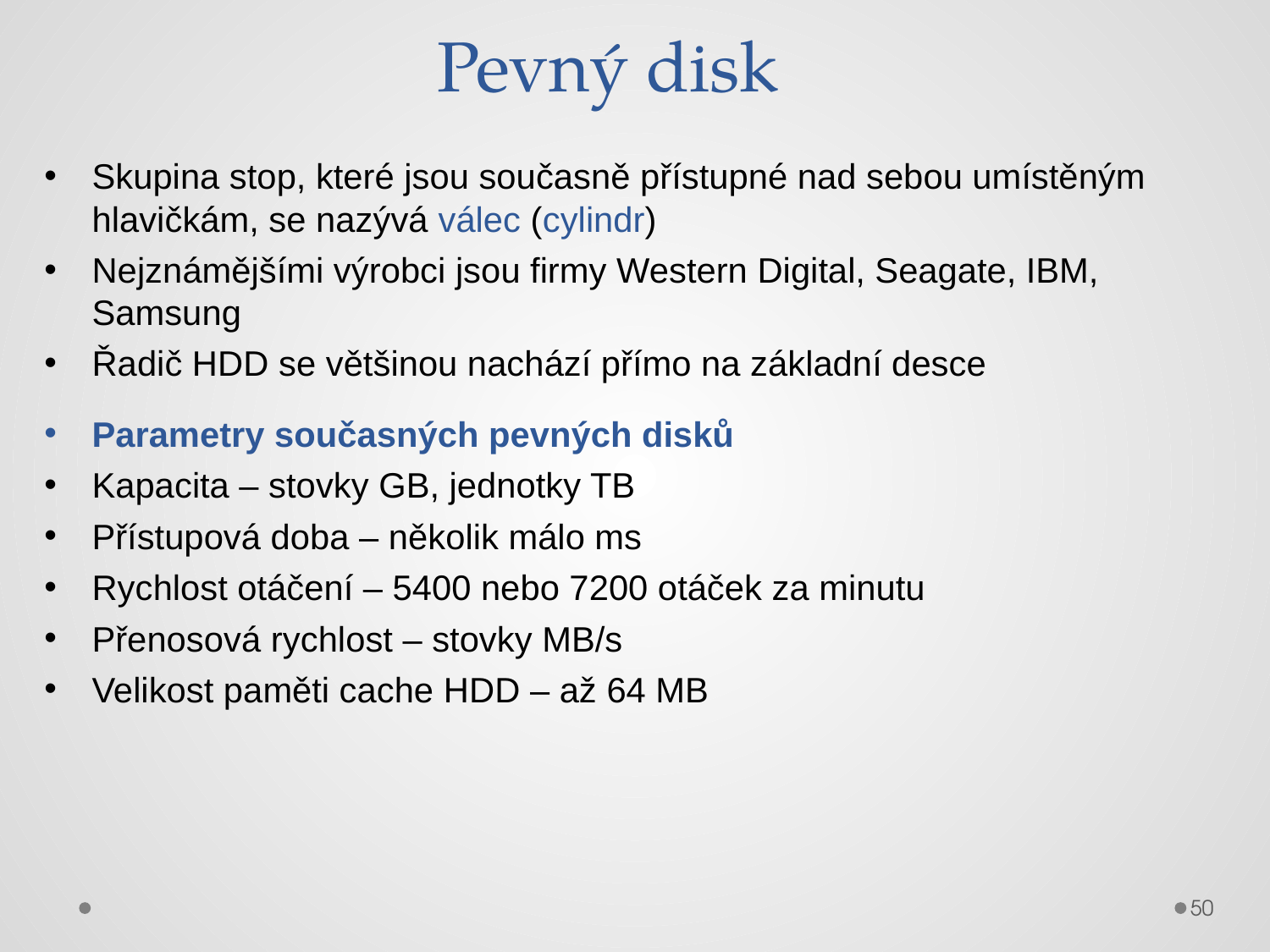

Pevný disk
Skupina stop, které jsou současně přístupné nad sebou umístěným hlavičkám, se nazývá válec (cylindr)
Nejznámějšími výrobci jsou firmy Western Digital, Seagate, IBM, Samsung
Řadič HDD se většinou nachází přímo na základní desce
Parametry současných pevných disků
Kapacita – stovky GB, jednotky TB
Přístupová doba – několik málo ms
Rychlost otáčení – 5400 nebo 7200 otáček za minutu
Přenosová rychlost – stovky MB/s
Velikost paměti cache HDD – až 64 MB
50